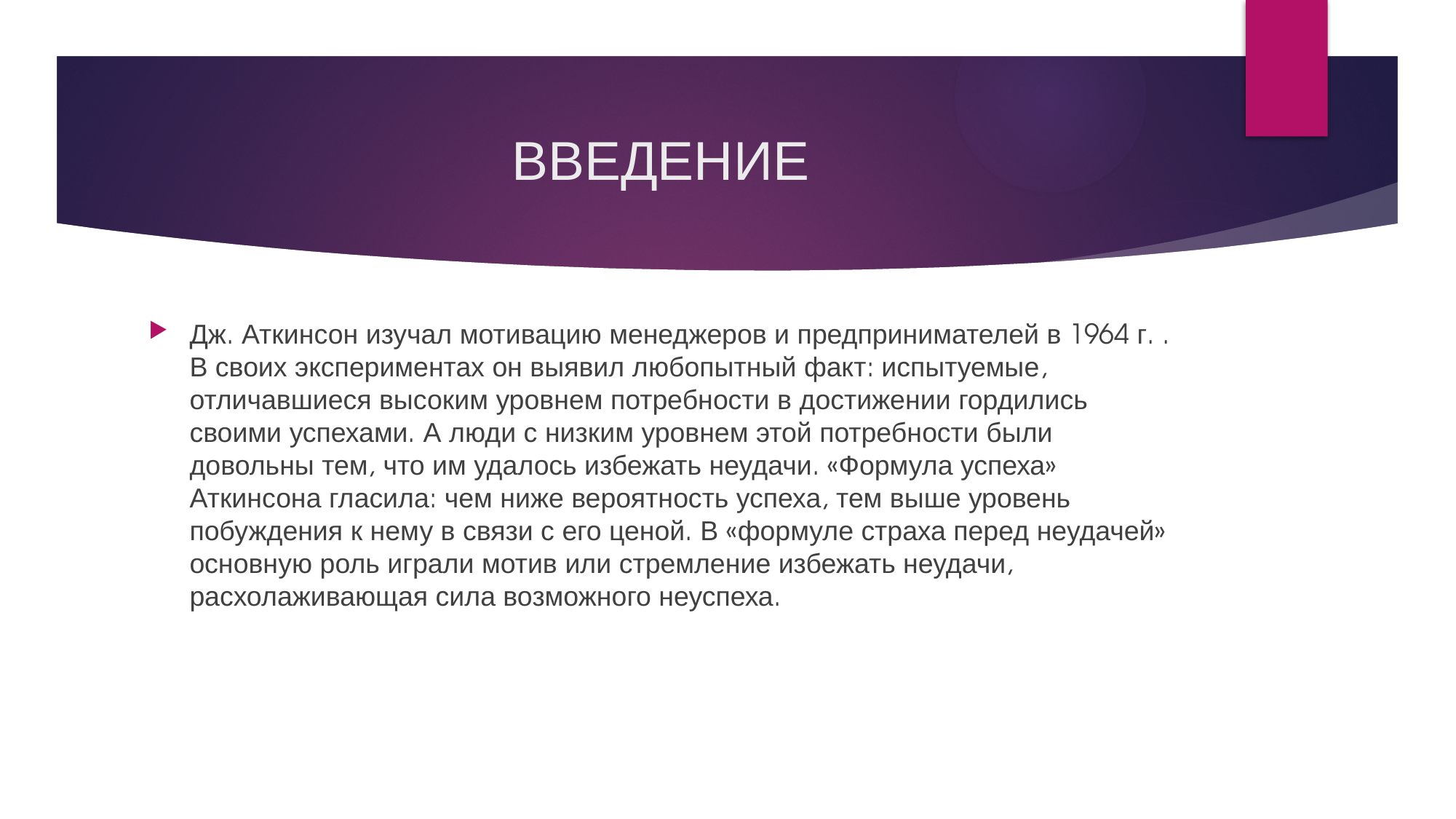

# ВВЕДЕНИЕ
Дж. Аткинсон изучал мотивацию менеджеров и предпринимателей в 1964 г. . В своих экспериментах он выявил любопытный факт: испытуемые, отличавшиеся высоким уровнем потребности в достижении гордились своими успехами. А люди с низким уровнем этой потребности были довольны тем, что им удалось избежать неудачи. «Формула успеха» Аткинсона гласила: чем ниже вероятность успеха, тем выше уровень побуждения к нему в связи с его ценой. В «формуле страха перед неудачей» основную роль играли мотив или стремление избежать неудачи, расхолаживающая сила возможного неуспеха.